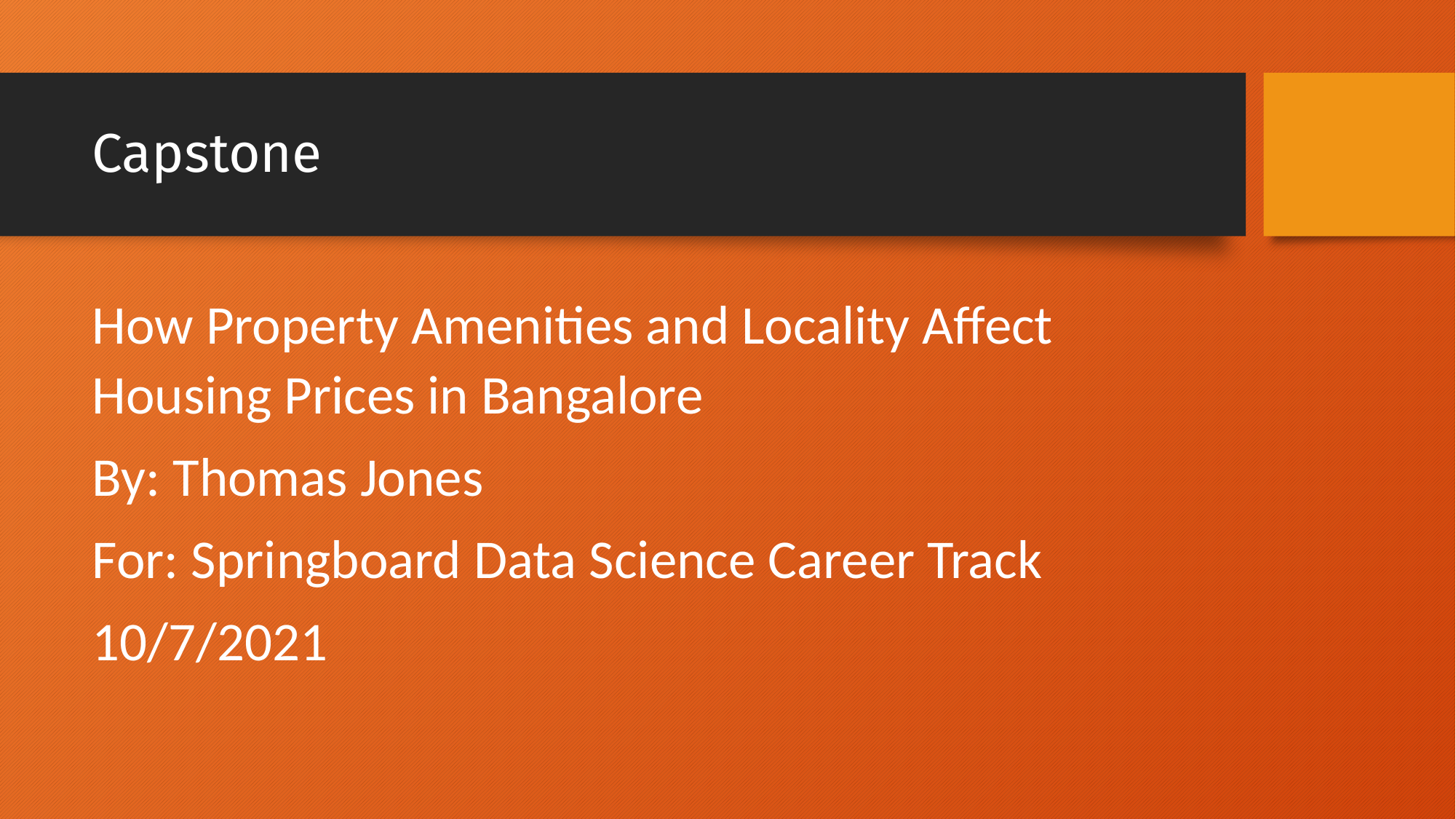

# Capstone
How Property Amenities and Locality Affect   Housing Prices in Bangalore
By: Thomas Jones
For: Springboard Data Science Career Track
10/7/2021